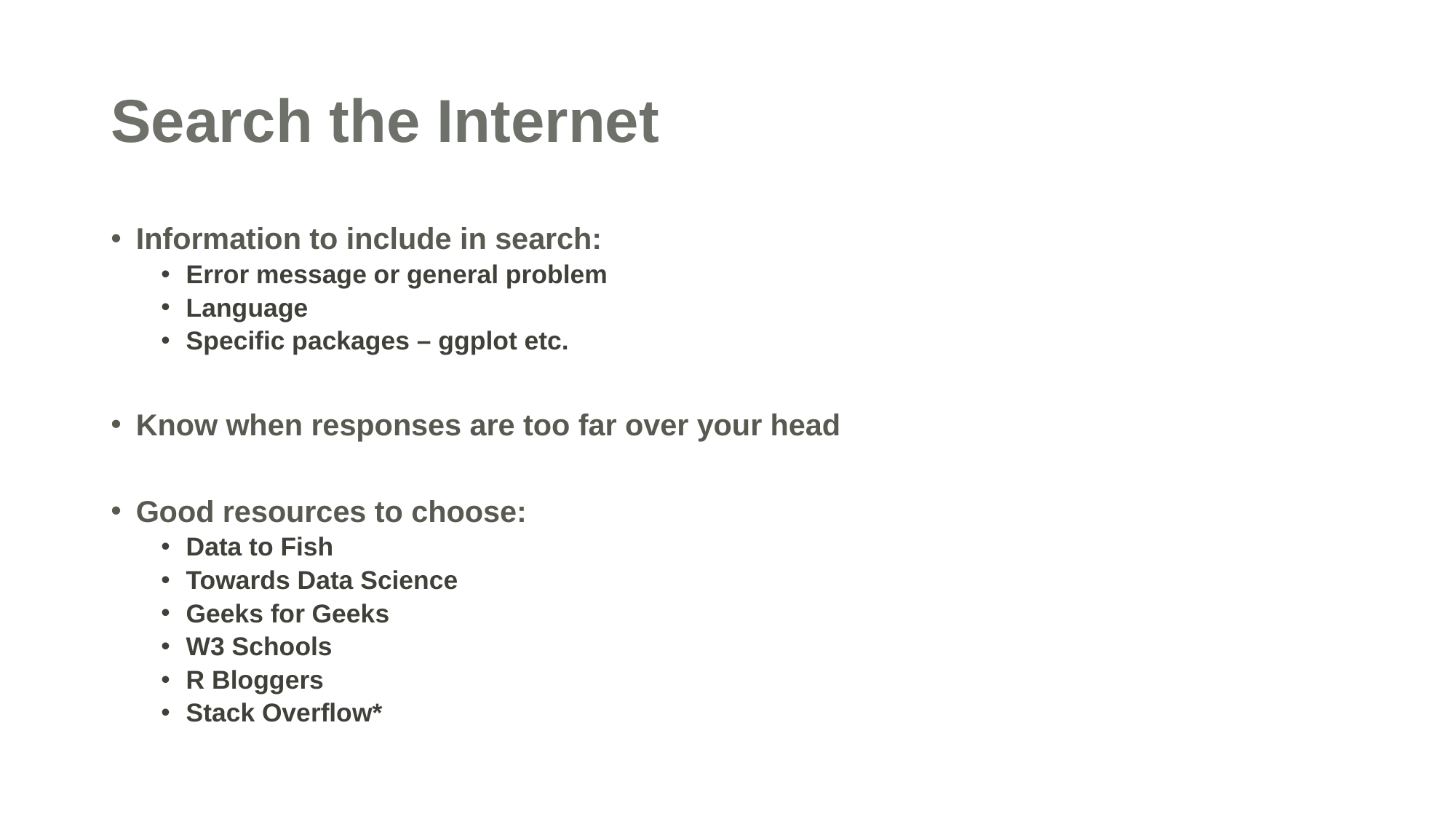

# Search the Internet
Information to include in search:
Error message or general problem
Language
Specific packages – ggplot etc.

Know when responses are too far over your head

Good resources to choose:
Data to Fish
Towards Data Science
Geeks for Geeks
W3 Schools
R Bloggers
Stack Overflow*